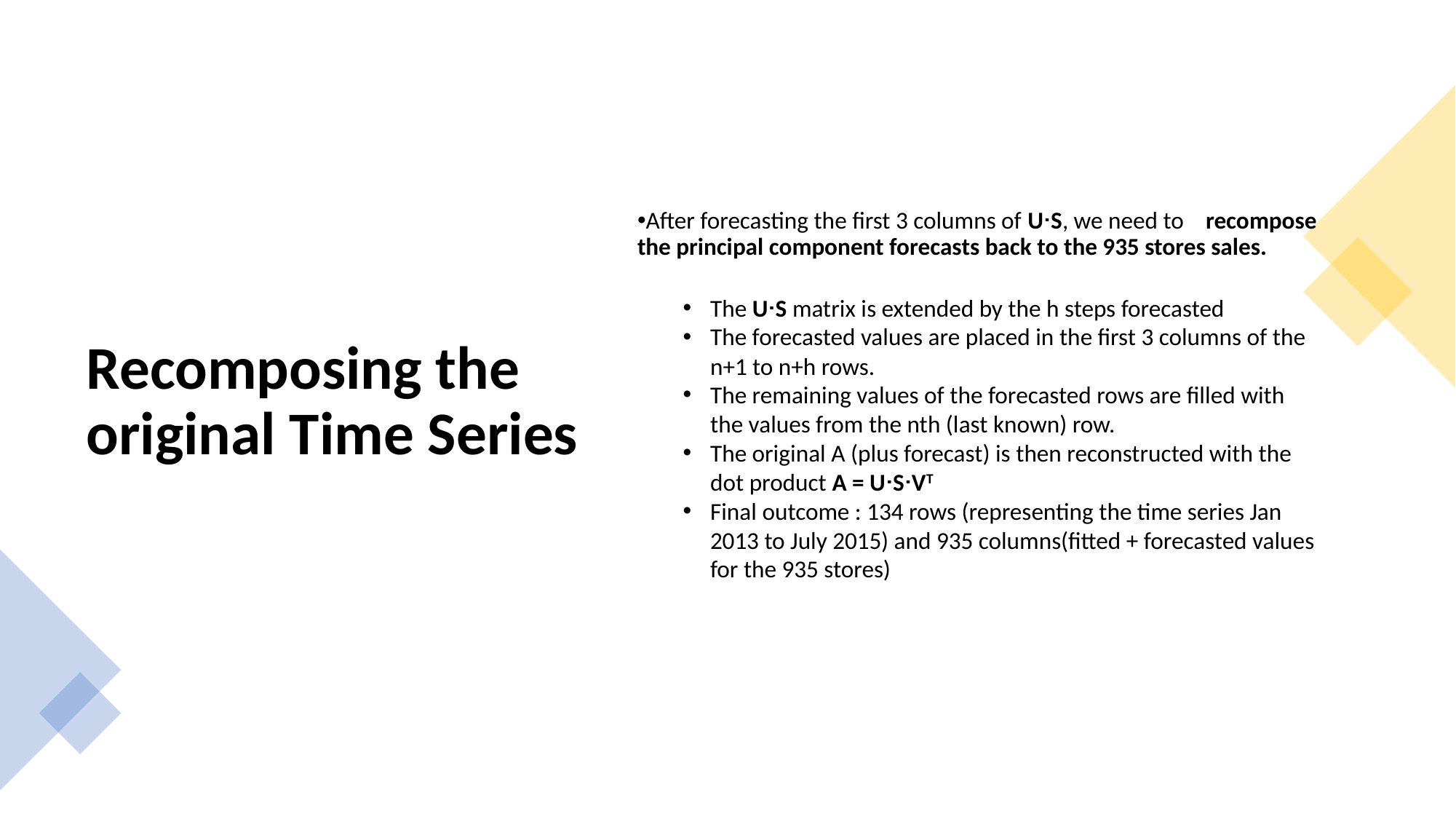

# Recomposing the original Time Series
After forecasting the first 3 columns of UᐧS, we need to    recompose the principal component forecasts back to the 935 stores sales.
The UᐧS matrix is extended by the h steps forecasted
The forecasted values are placed in the first 3 columns of the n+1 to n+h rows.
The remaining values of the forecasted rows are filled with the values from the nth (last known) row.
The original A (plus forecast) is then reconstructed with the dot product A = UᐧSᐧVT
Final outcome : 134 rows (representing the time series Jan 2013 to July 2015) and 935 columns(fitted + forecasted values for the 935 stores)